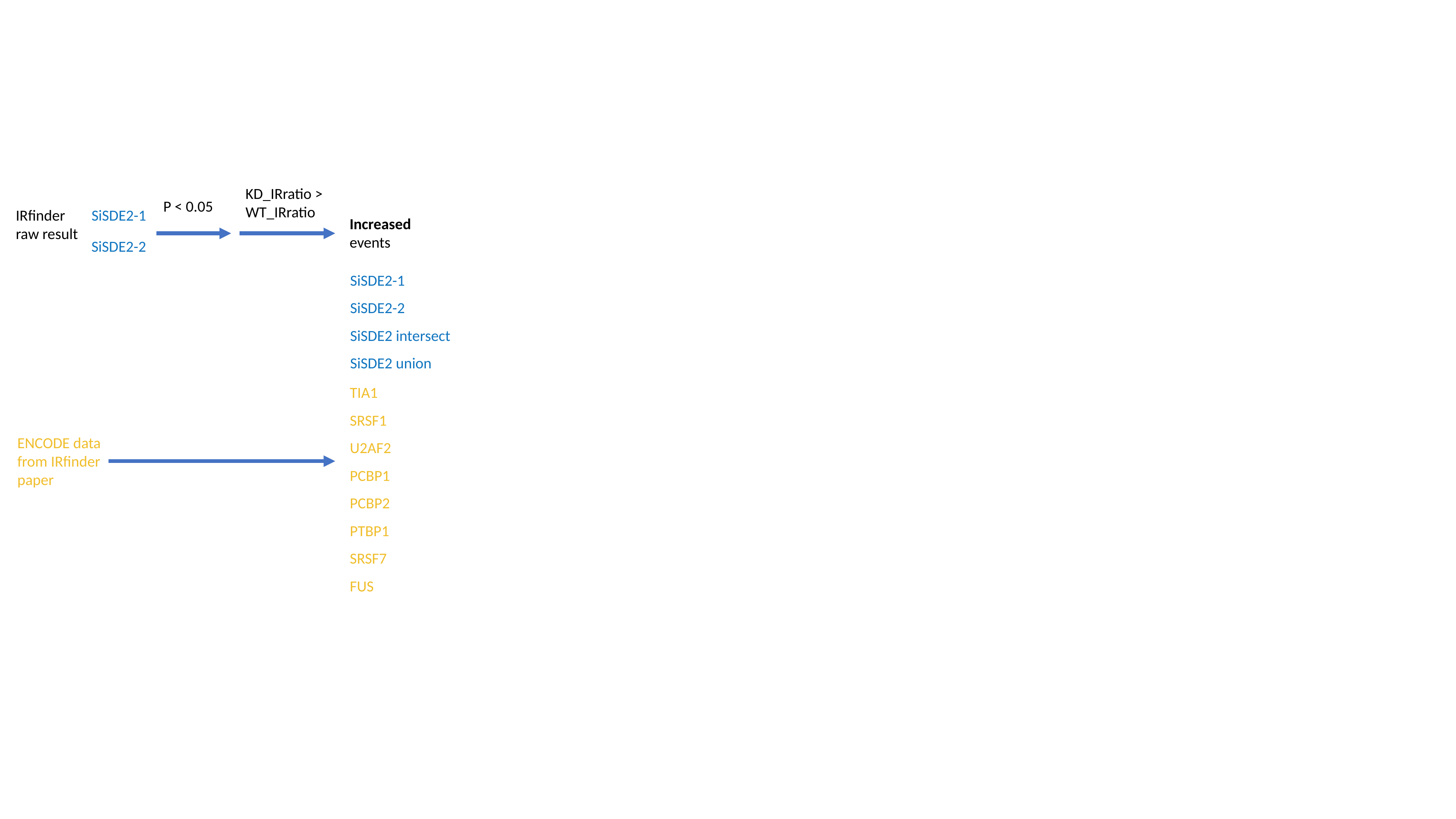

KD_IRratio > WT_IRratio
P < 0.05
IRfinder raw result

SiSDE2-1
Increased events
SiSDE2-2
SiSDE2-1
SiSDE2-2
SiSDE2 intersect
SiSDE2 union

TIA1
SRSF1
U2AF2
PCBP1
PCBP2
PTBP1
SRSF7
FUS
ENCODE data
from IRfinder
paper